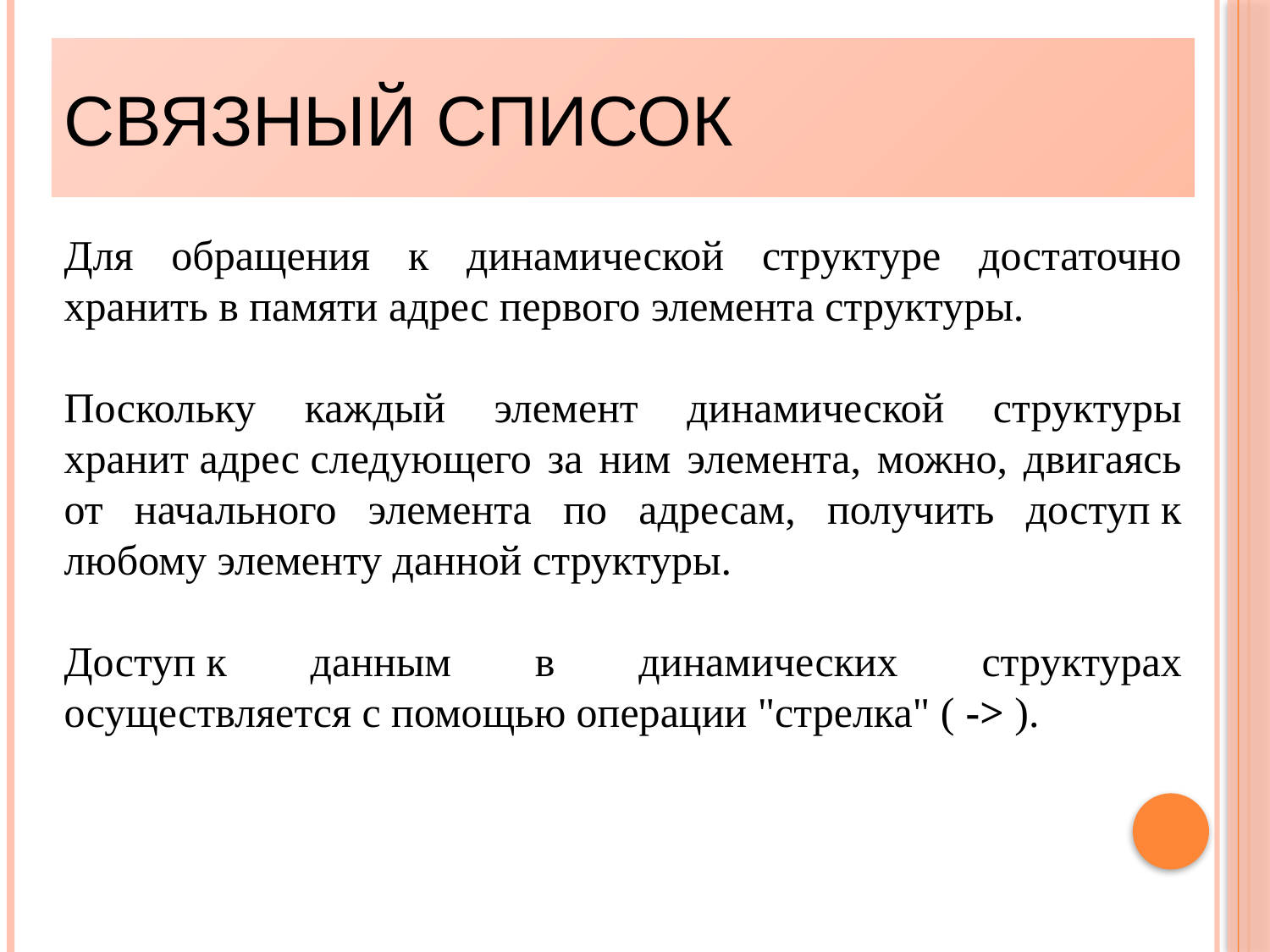

Связный список
Для обращения к динамической структуре достаточно хранить в памяти адрес первого элемента структуры.

Поскольку каждый элемент динамической структуры хранит адрес следующего за ним элемента, можно, двигаясь от начального элемента по адресам, получить доступ к любому элементу данной структуры.

Доступ к данным в динамических структурах осуществляется с помощью операции "стрелка" ( -> ).